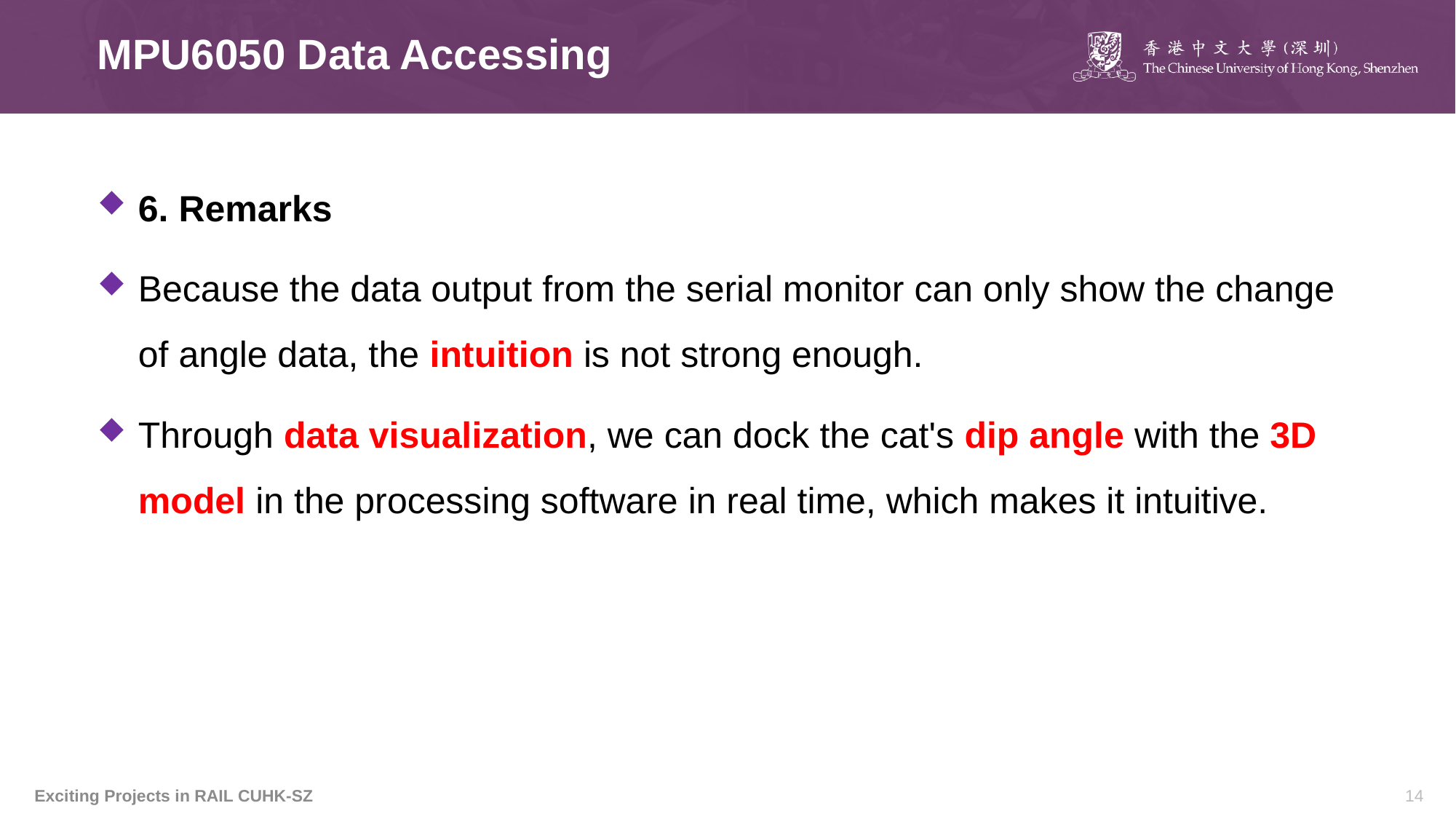

# MPU6050 Data Accessing
6. Remarks
Because the data output from the serial monitor can only show the change of angle data, the intuition is not strong enough.
Through data visualization, we can dock the cat's dip angle with the 3D model in the processing software in real time, which makes it intuitive.
Exciting Projects in RAIL CUHK-SZ
14